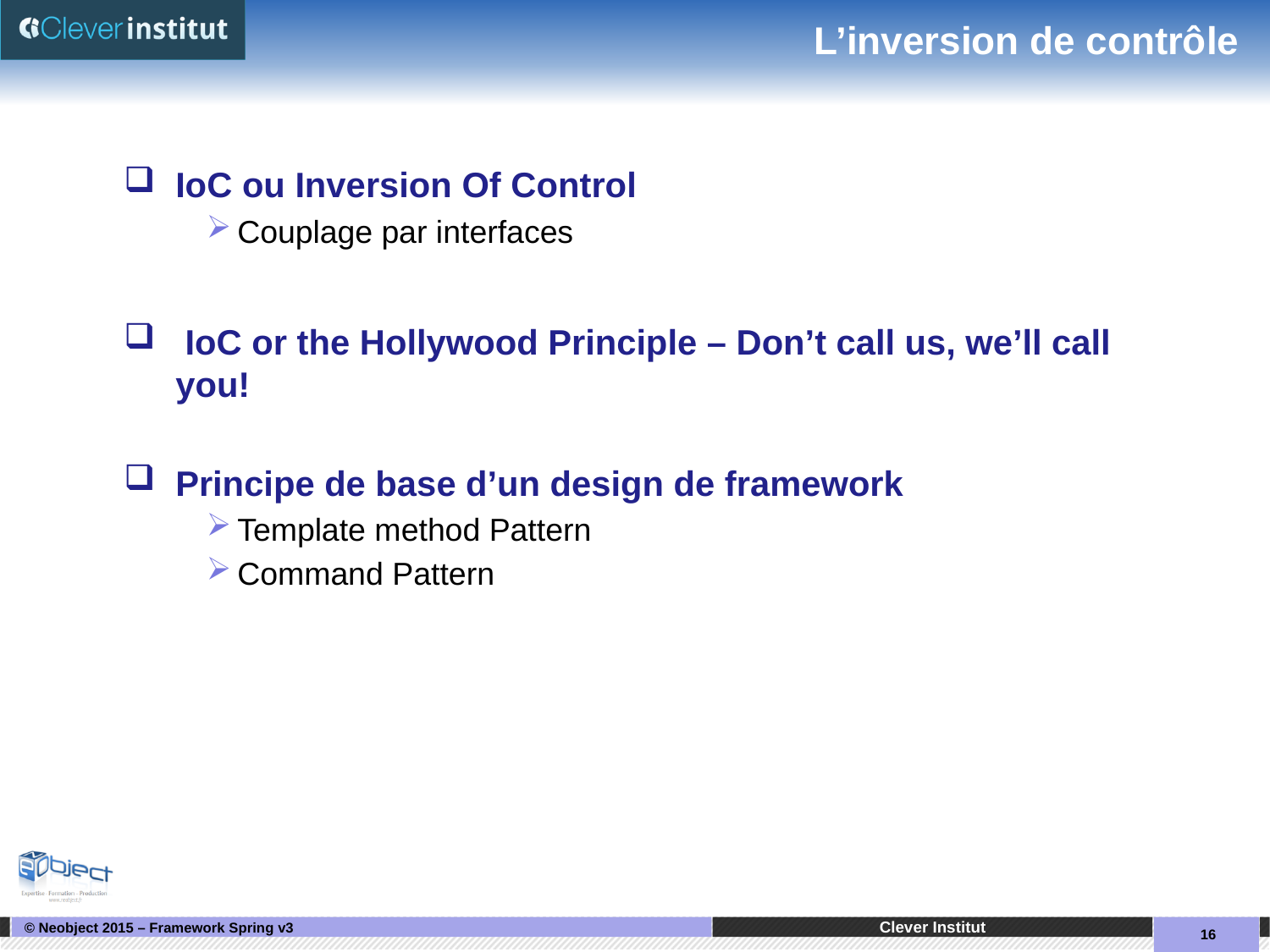

# L’inversion de contrôle
IoC ou Inversion Of Control
Couplage par interfaces

 IoC or the Hollywood Principle – Don’t call us, we’ll call you!

Principe de base d’un design de framework
Template method Pattern
Command Pattern